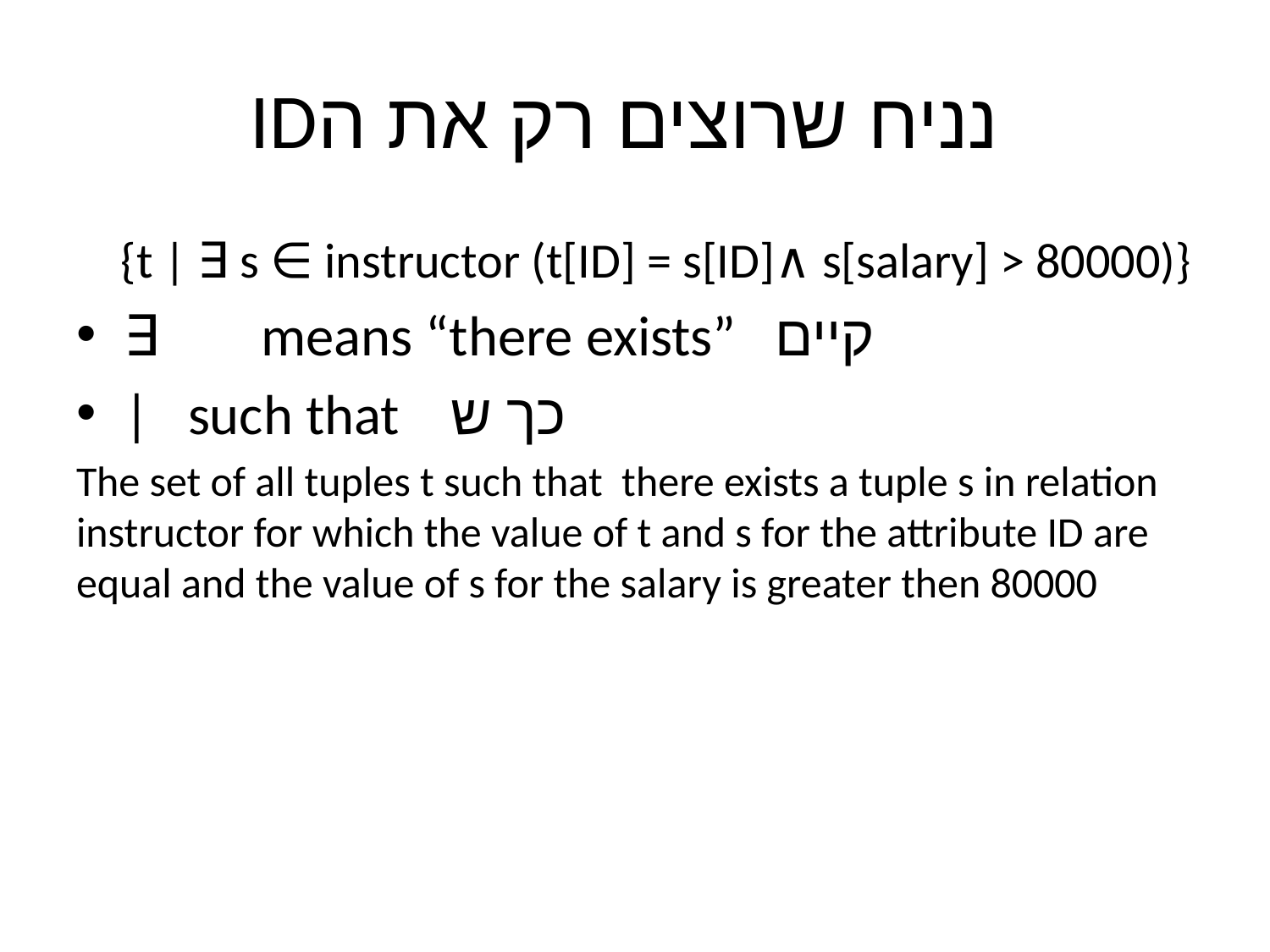

# IDנניח שרוצים רק את ה
    {t | ∃ s ∈ instructor (t[ID] = s[ID]∧ s[salary] > 80000)}
∃        means “there exists”   קיים
|   such that    כך ש
The set of all tuples t such that  there exists a tuple s in relation instructor for which the value of t and s for the attribute ID are equal and the value of s for the salary is greater then 80000